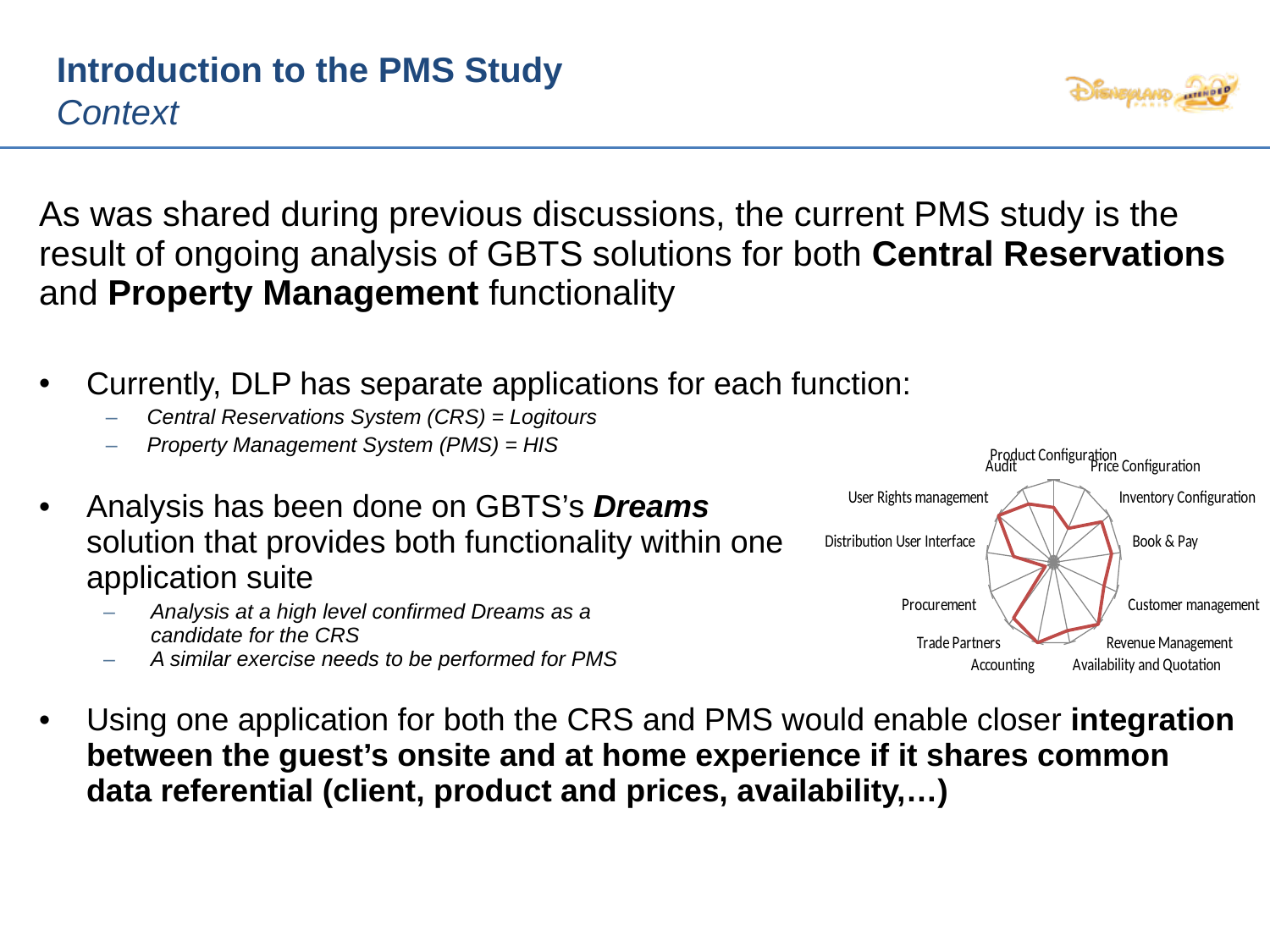

# Introduction to the PMS Study Context
As was shared during previous discussions, the current PMS study is the result of ongoing analysis of GBTS solutions for both Central Reservations and Property Management functionality

Currently, DLP has separate applications for each function:
Central Reservations System (CRS) = Logitours
Property Management System (PMS) = HIS
Analysis has been done on GBTS’s Dreams
solution that provides both functionality within one
application suite
Analysis at a high level confirmed Dreams as a
candidate for the CRS
A similar exercise needs to be performed for PMS
Using one application for both the CRS and PMS would enable closer integration between the guest’s onsite and at home experience if it shares common data referential (client, product and prices, availability,…)

### Chart

| Category | Candidate Fit/Gap Analysis
(5 = fully supported
0 = not supported) |
|---|---|
| Product Configuration | 3.3333333333333335 |
| Price Configuration | 2.3333333333333335 |
| Inventory Configuration | 4.333333333333342 |
| Book & Pay | 4.333333333333342 |
| Customer management | 4.0 |
| Revenue Management  | 5.0 |
| Availability and Quotation | 4.25 |
| Accounting | 5.0 |
| Trade Partners | 4.5 |
| Procurement  | 0.6666666666666666 |
| Distribution User Interface | 3.0 |
| User Rights management | 5.0 |
| Audit | 4.0 |